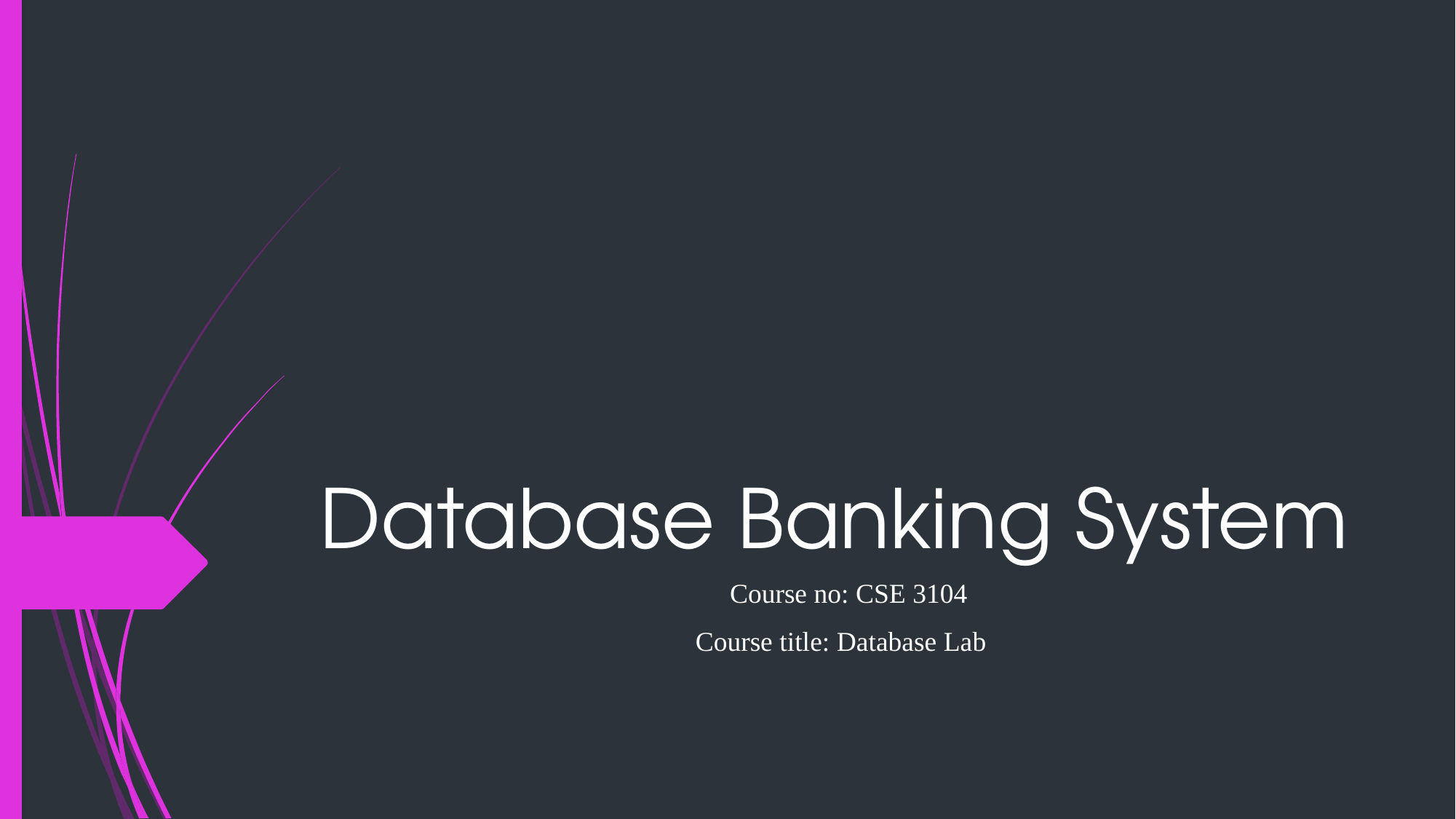

# Database Banking System
  Course no: CSE 3104
Course title: Database Lab